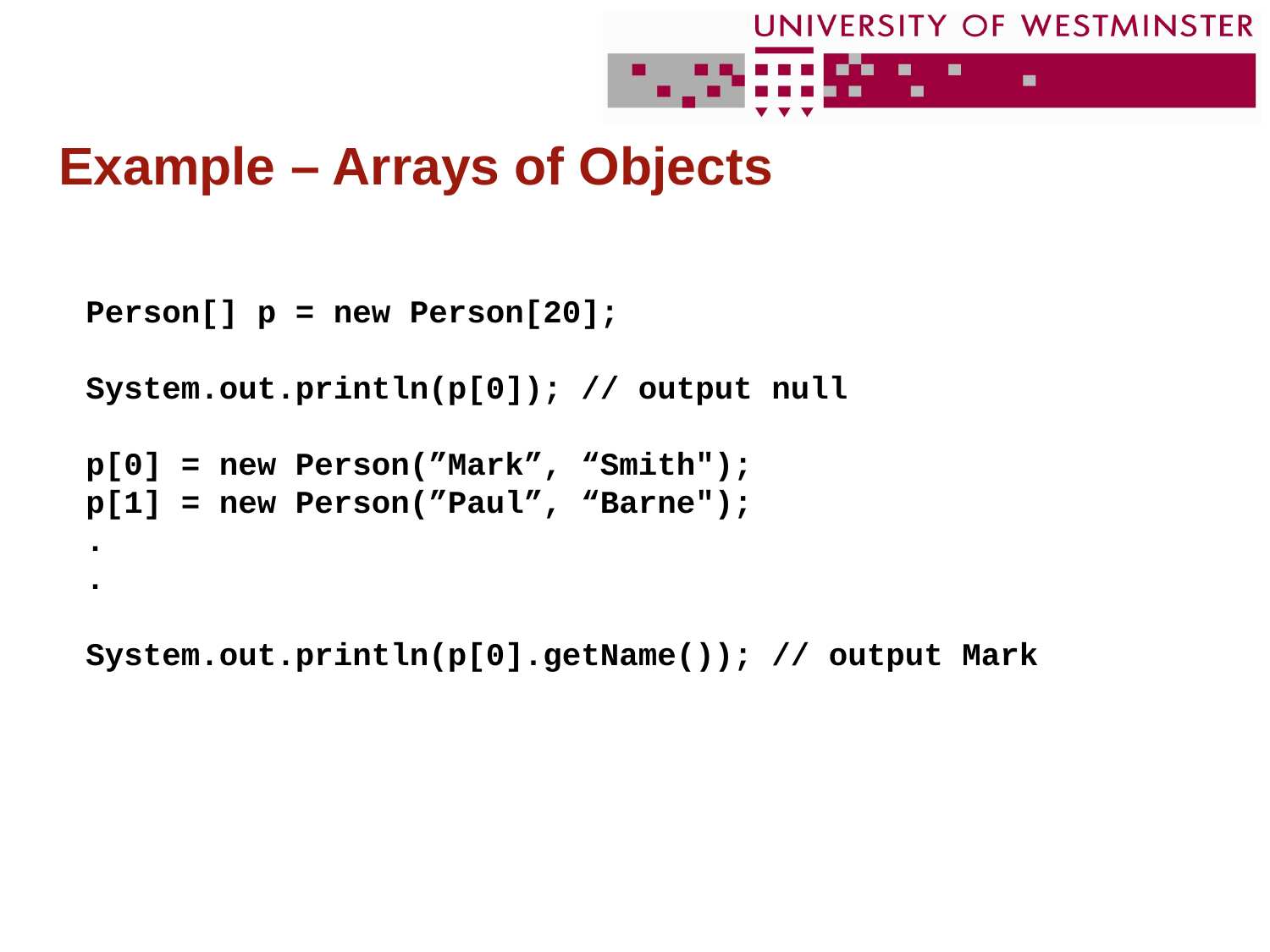

# Example – Arrays of Objects
Person[] p = new Person[20];

System.out.println(p[0]); // output null

p[0] = new Person(”Mark”, “Smith");
p[1] = new Person(”Paul”, “Barne");
.
.

System.out.println(p[0].getName()); // output Mark